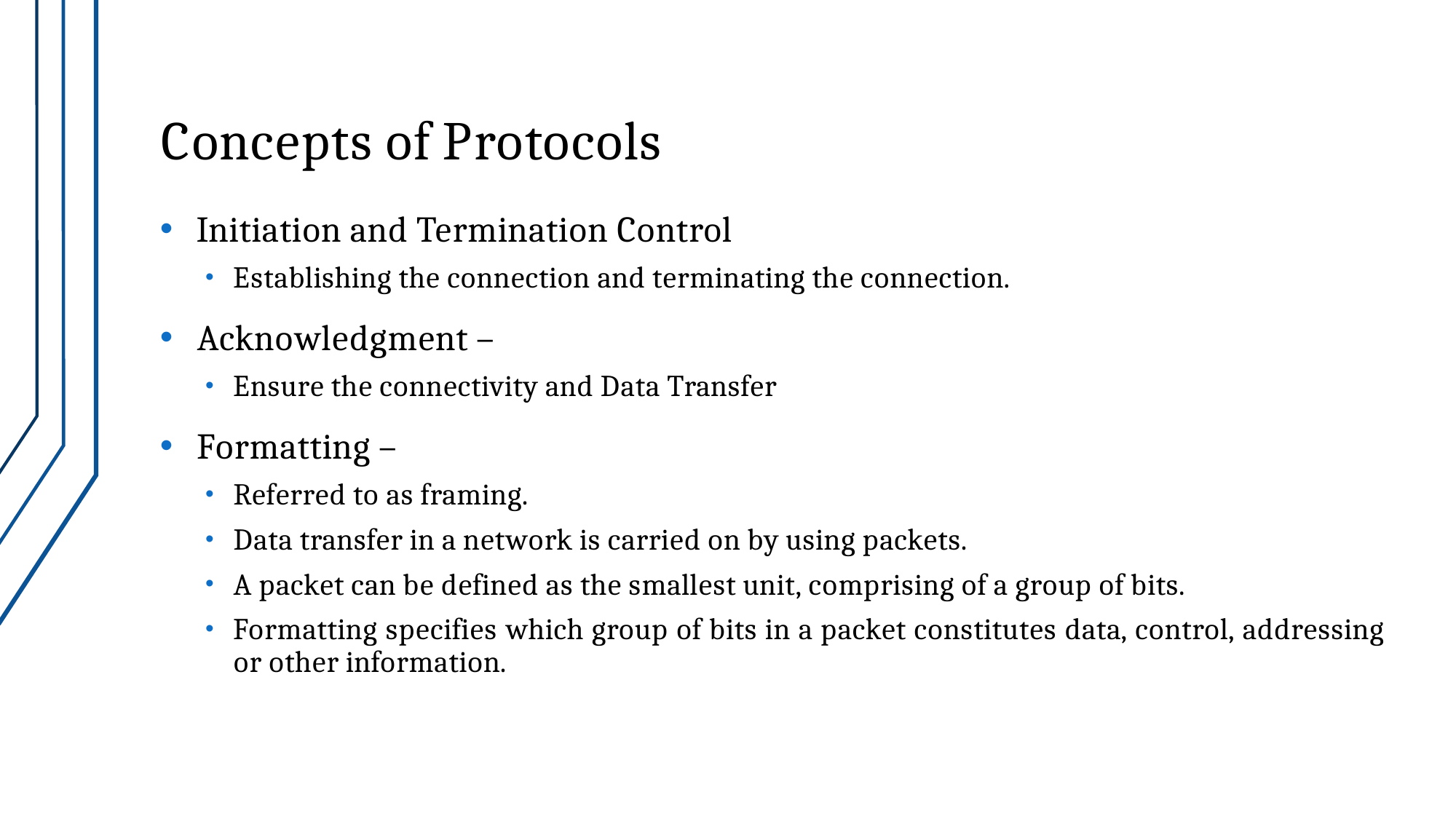

# Concepts of Protocols
Initiation and Termination Control
Establishing the connection and terminating the connection.
Acknowledgment –
Ensure the connectivity and Data Transfer
Formatting –
Referred to as framing.
Data transfer in a network is carried on by using packets.
A packet can be defined as the smallest unit, comprising of a group of bits.
Formatting specifies which group of bits in a packet constitutes data, control, addressing or other information.